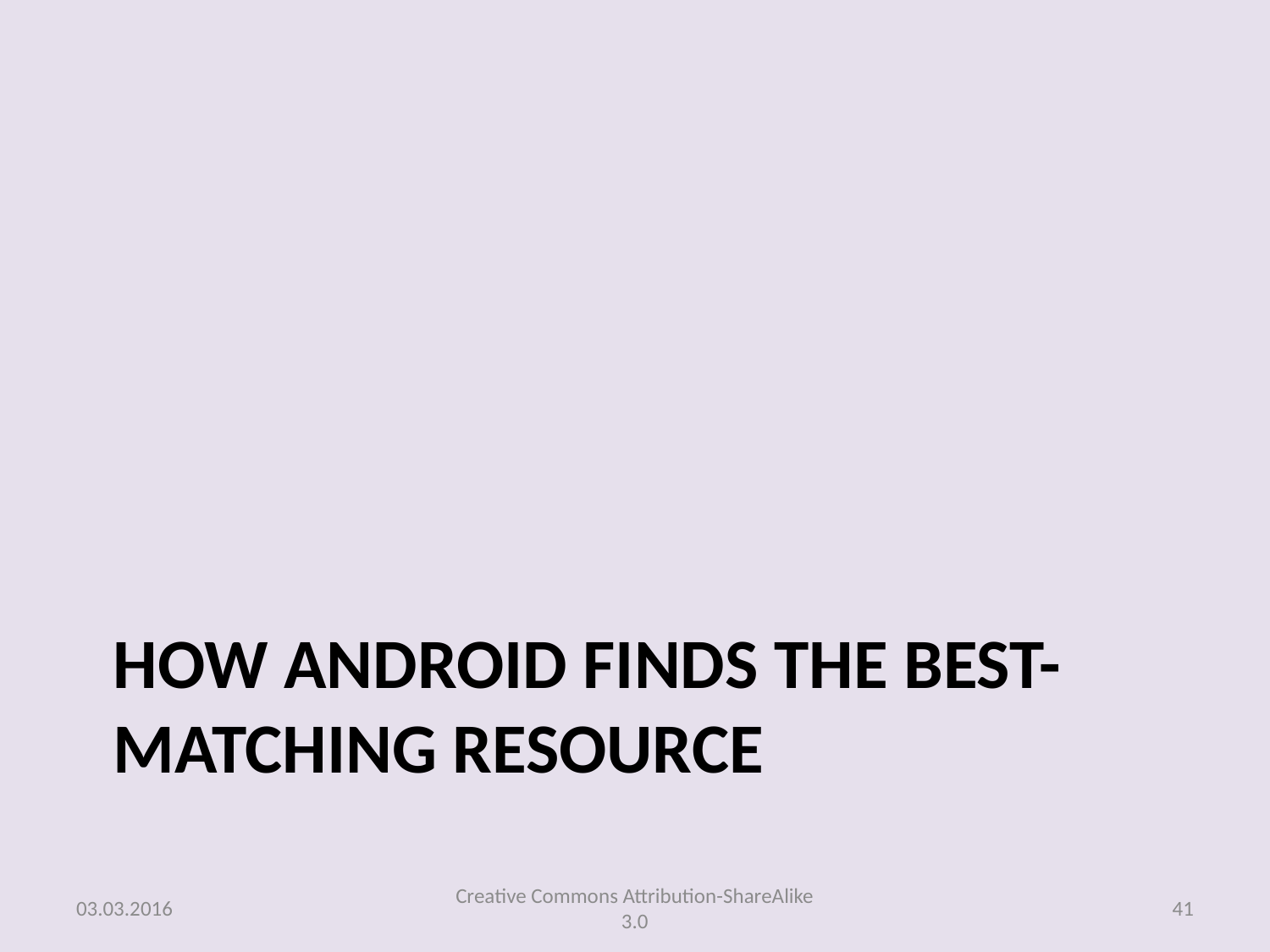

# How Android Finds the Best-matching Resource
03.03.2016
Creative Commons Attribution-ShareAlike 3.0
41